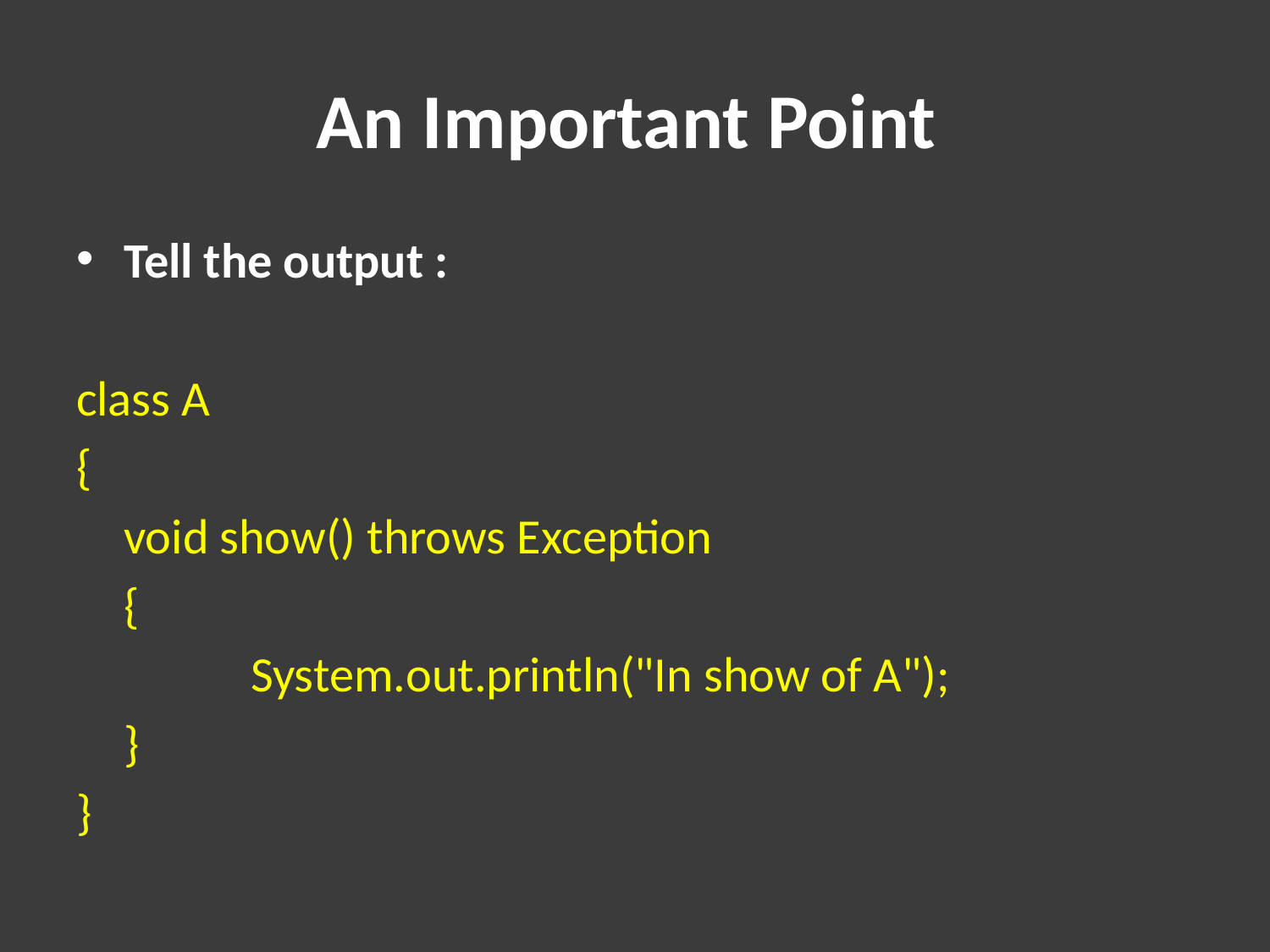

# An Important Point
Tell the output :

class A
{
	void show() throws Exception
	{
		System.out.println("In show of A");
	}
}